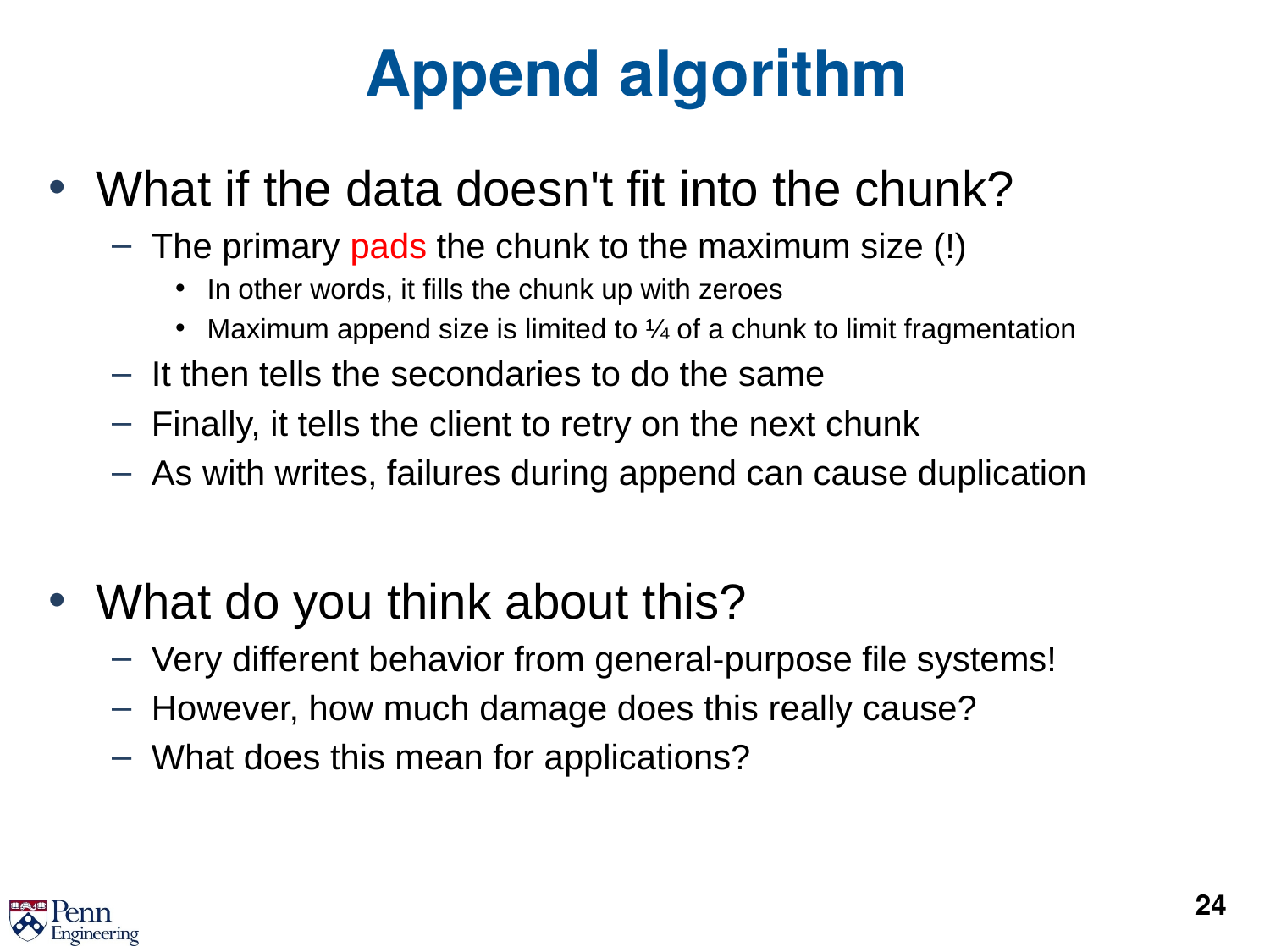

# Append algorithm
What if the data doesn't fit into the chunk?
The primary pads the chunk to the maximum size (!)
In other words, it fills the chunk up with zeroes
Maximum append size is limited to ¼ of a chunk to limit fragmentation
It then tells the secondaries to do the same
Finally, it tells the client to retry on the next chunk
As with writes, failures during append can cause duplication

What do you think about this?
Very different behavior from general-purpose file systems!
However, how much damage does this really cause?
What does this mean for applications?
24